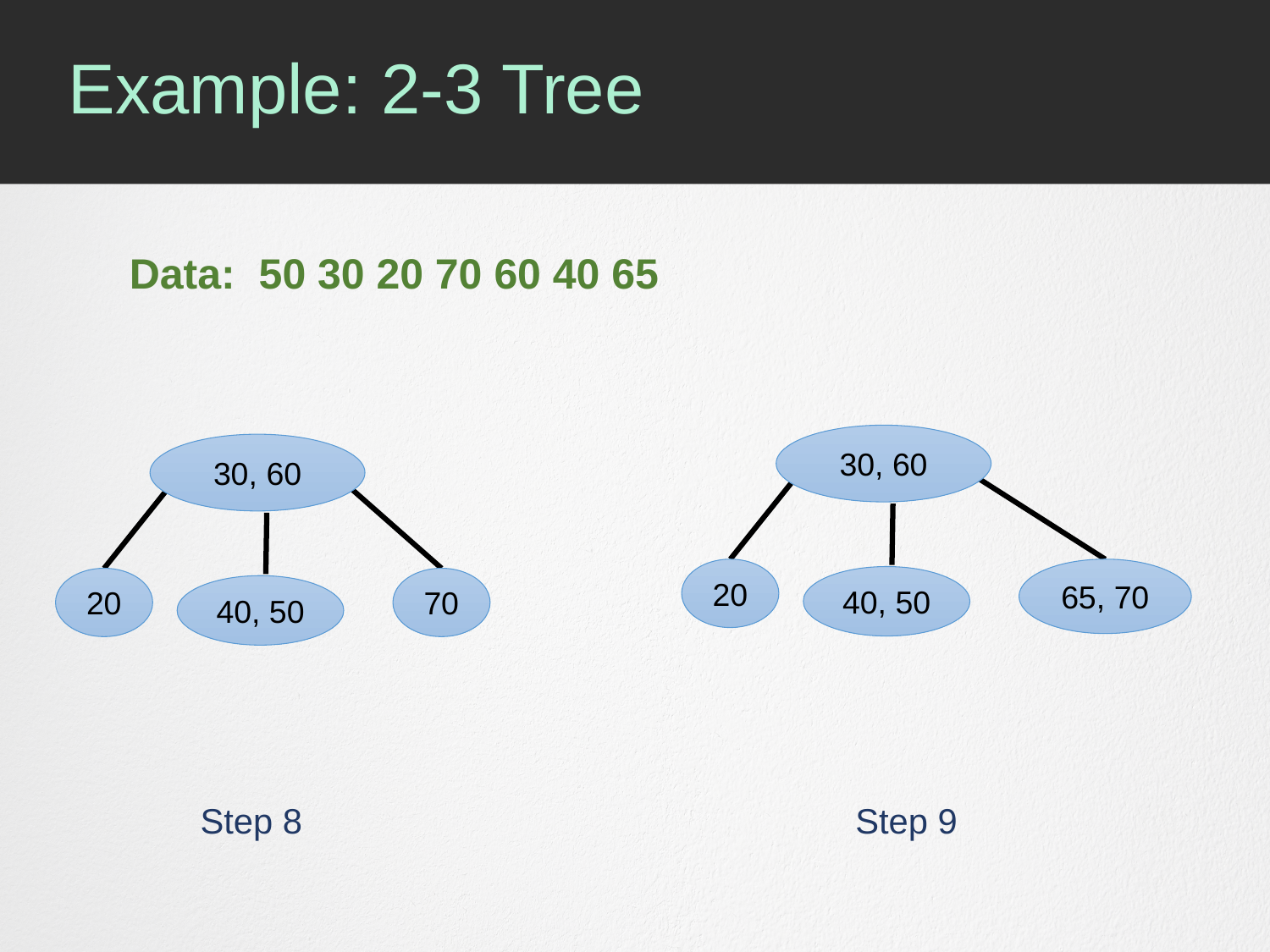

# Example: 2-3 Tree
Data:  50 30 20 70 60 40 65
30, 60
30, 60
20
65, 70
40, 50
20
70
40, 50
Step 8
Step 9